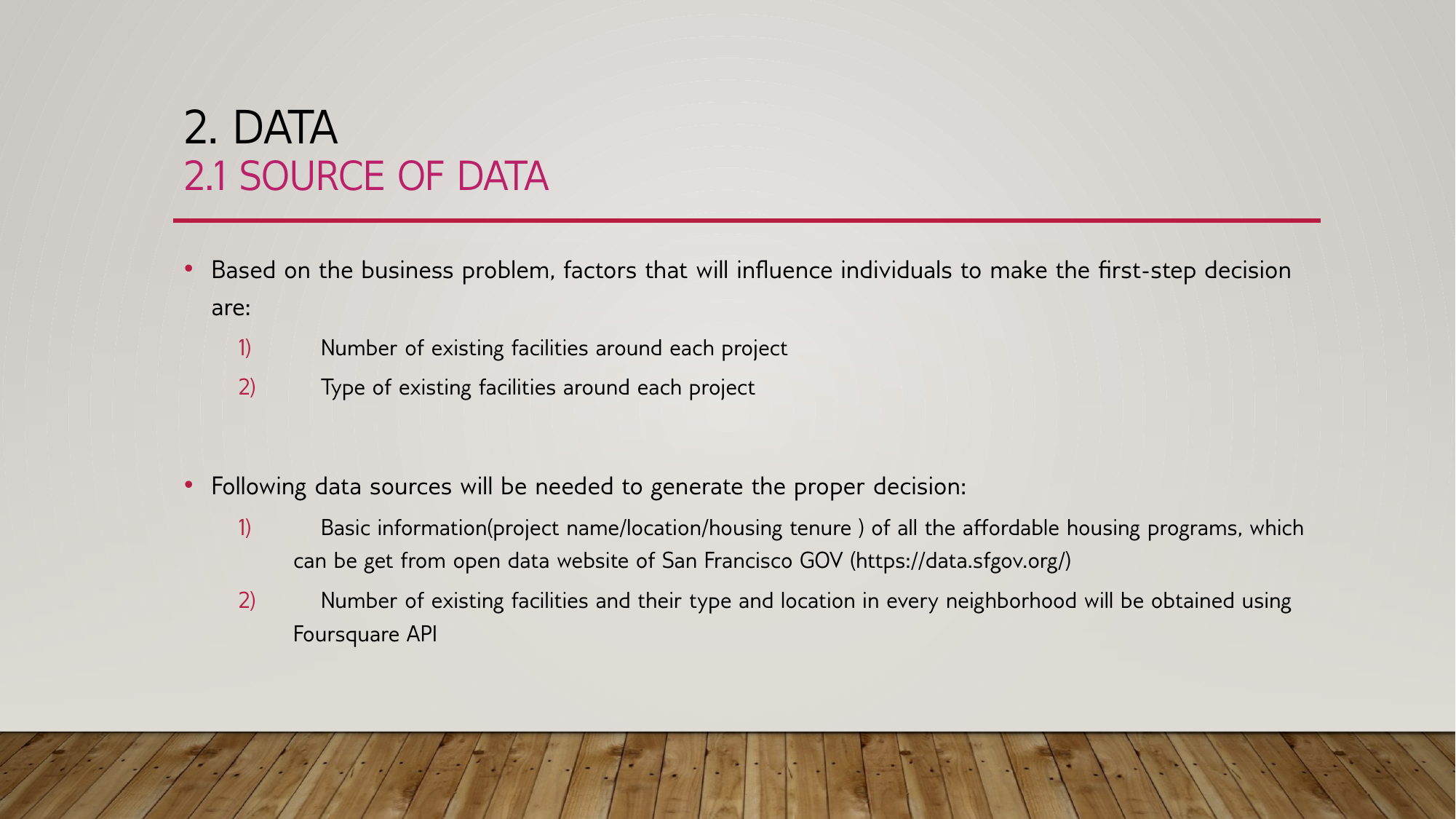

# 2. Data 2.1 Source of Data
Based on the business problem, factors that will influence individuals to make the first-step decision are:
    Number of existing facilities around each project
    Type of existing facilities around each project

Following data sources will be needed to generate the proper decision:
    Basic information(project name/location/housing tenure ) of all the affordable housing programs, which can be get from open data website of San Francisco GOV (https://data.sfgov.org/)
    Number of existing facilities and their type and location in every neighborhood will be obtained using Foursquare API